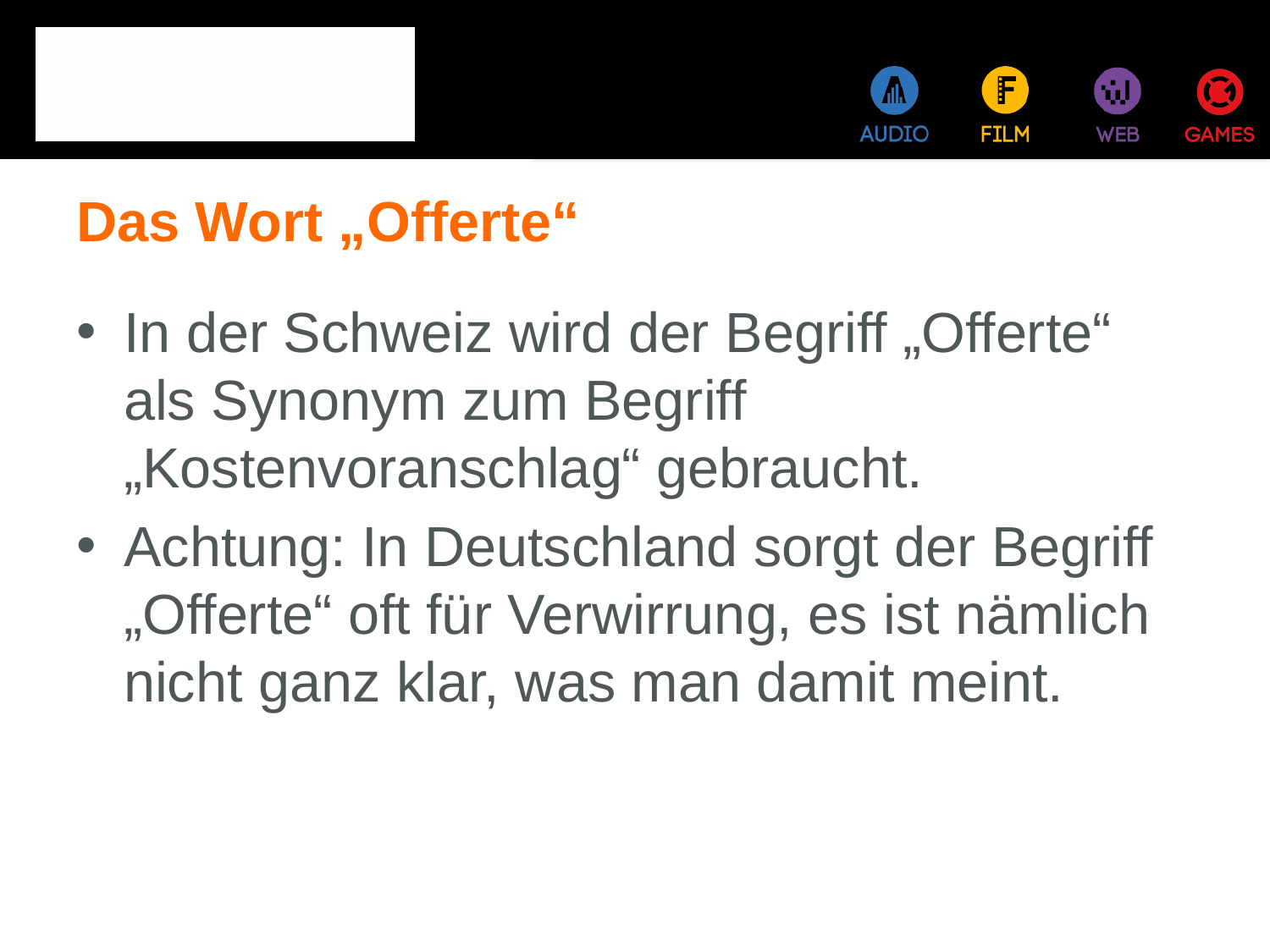

# Das Wort „Offerte“
In der Schweiz wird der Begriff „Offerte“ als Synonym zum Begriff „Kostenvoranschlag“ gebraucht.
Achtung: In Deutschland sorgt der Begriff „Offerte“ oft für Verwirrung, es ist nämlich nicht ganz klar, was man damit meint.